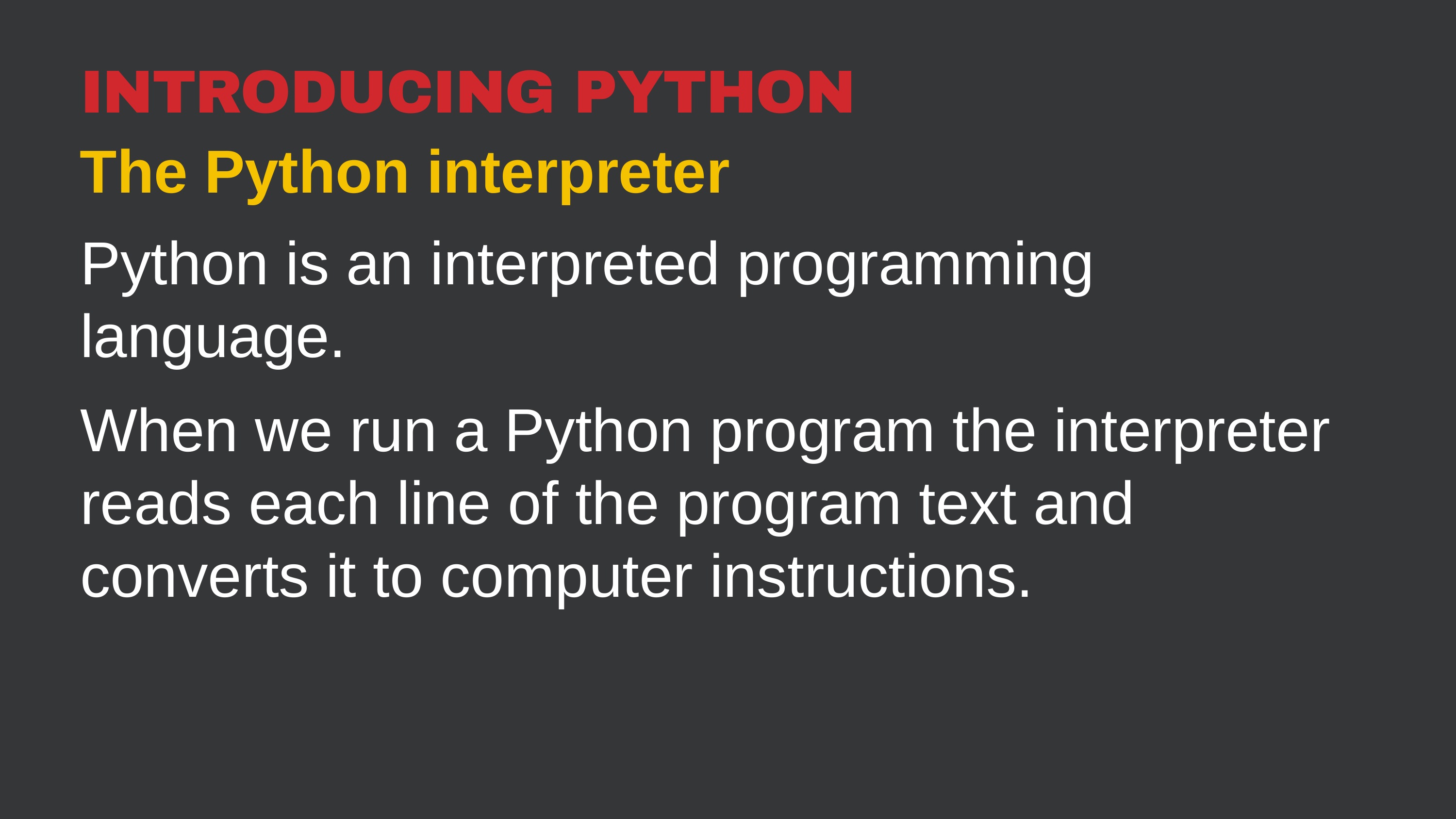

Introducing Python
The Python interpreter
Python is an interpreted programming language.
When we run a Python program the interpreter reads each line of the program text and converts it to computer instructions.